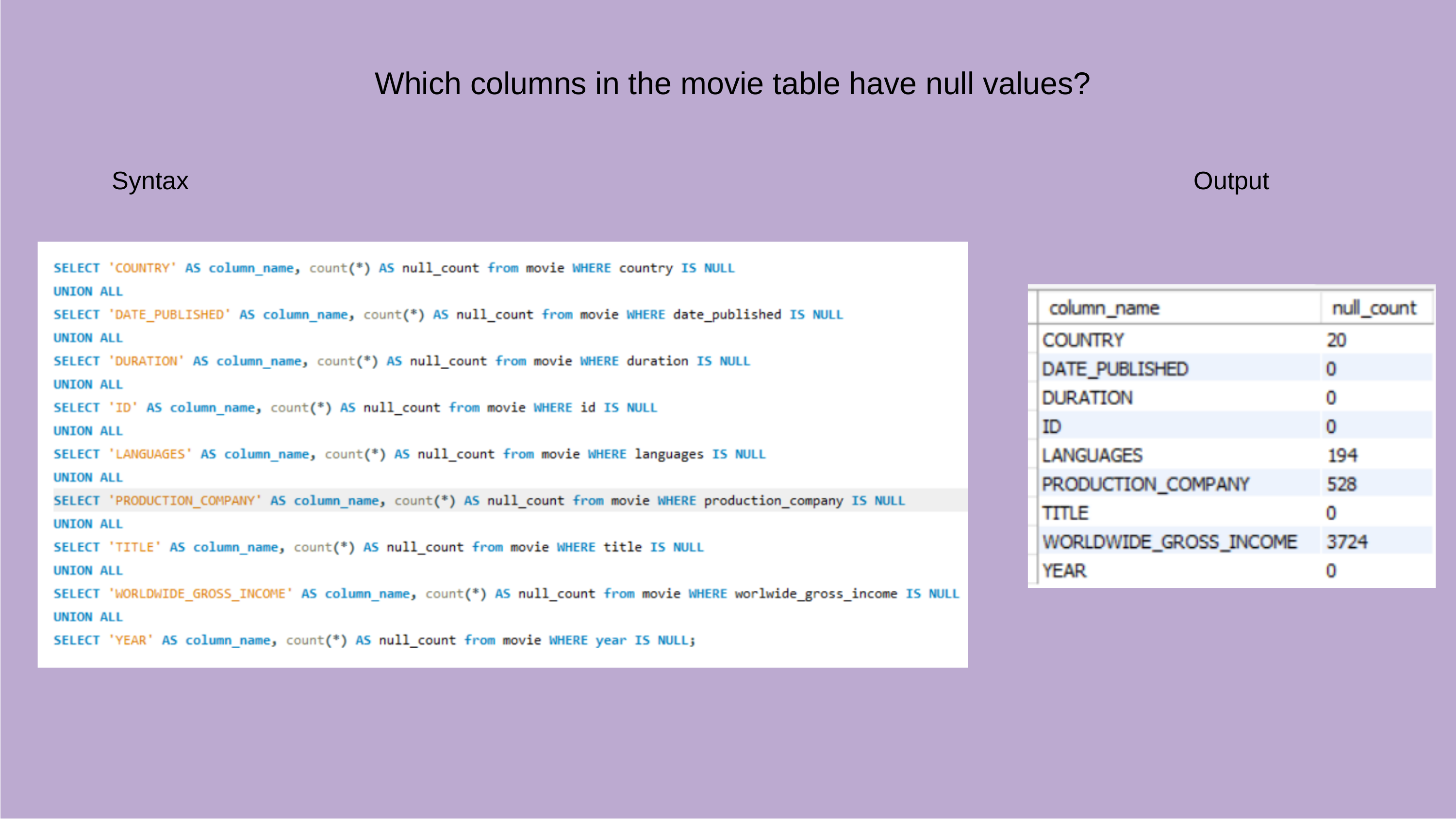

Which columns in the movie table have null values?

Syntax
Output